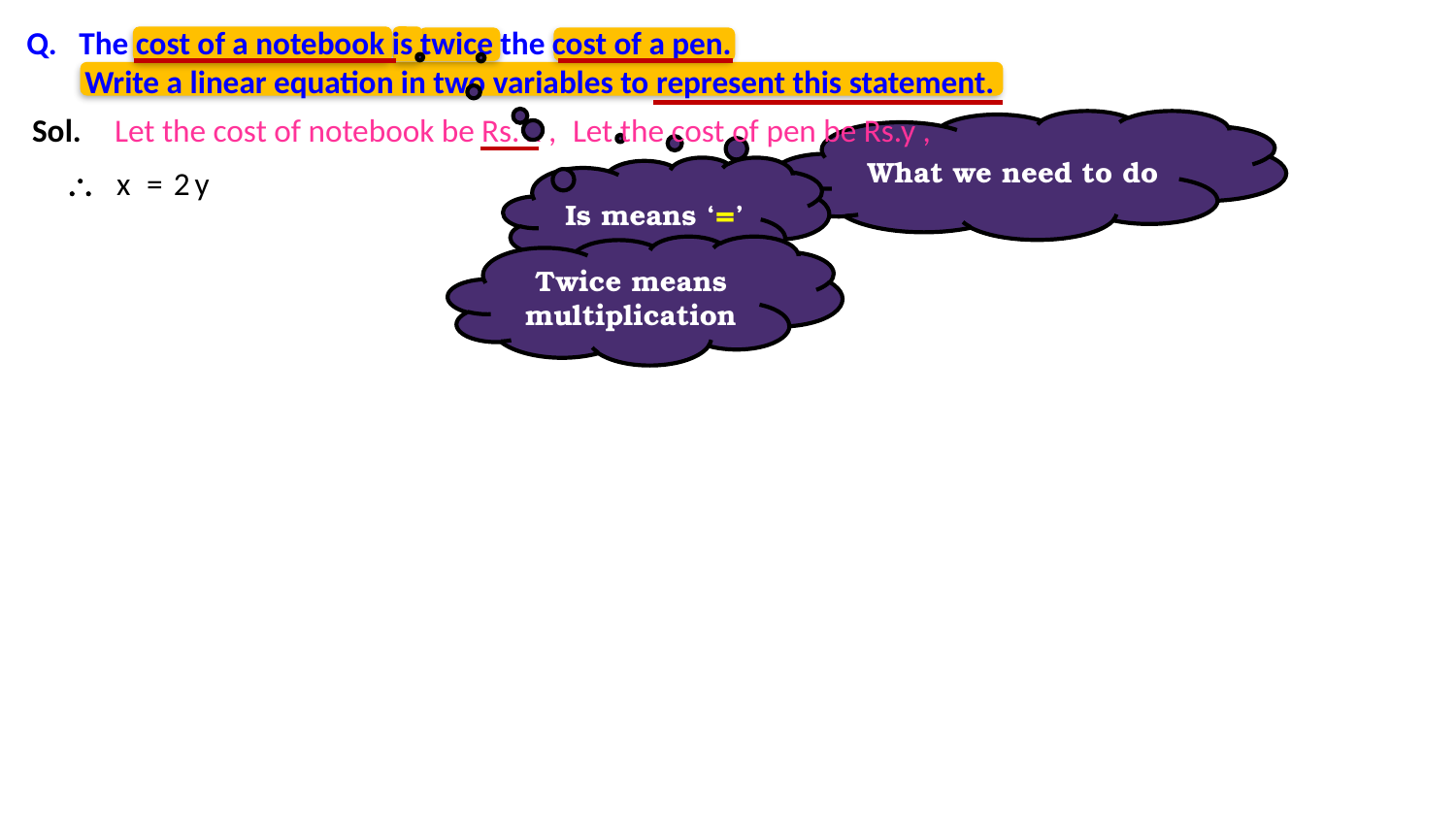

Q.   The cost of a notebook is twice the cost of a pen.
        Write a linear equation in two variables to represent this statement.

Sol.
Let the cost of notebook be Rs. x ,
Let the cost of pen be Rs.y ,
What we need to do
∴
x
=
2
y
Is means ‘=’
Twice means multiplication